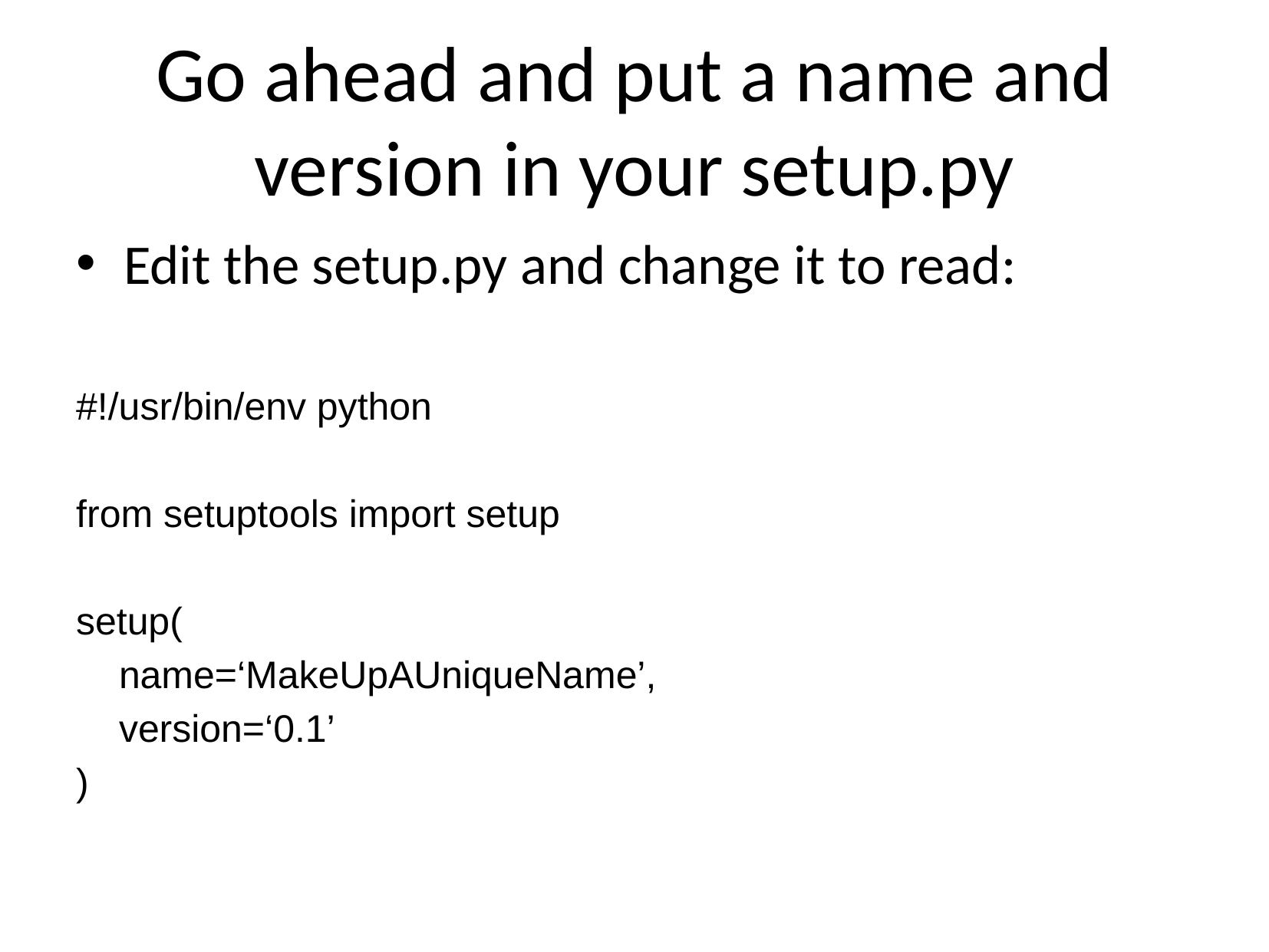

# Go ahead and put a name and version in your setup.py
Edit the setup.py and change it to read:

#!/usr/bin/env python

from setuptools import setup

setup(
    name=‘MakeUpAUniqueName’,
    version=‘0.1’
)